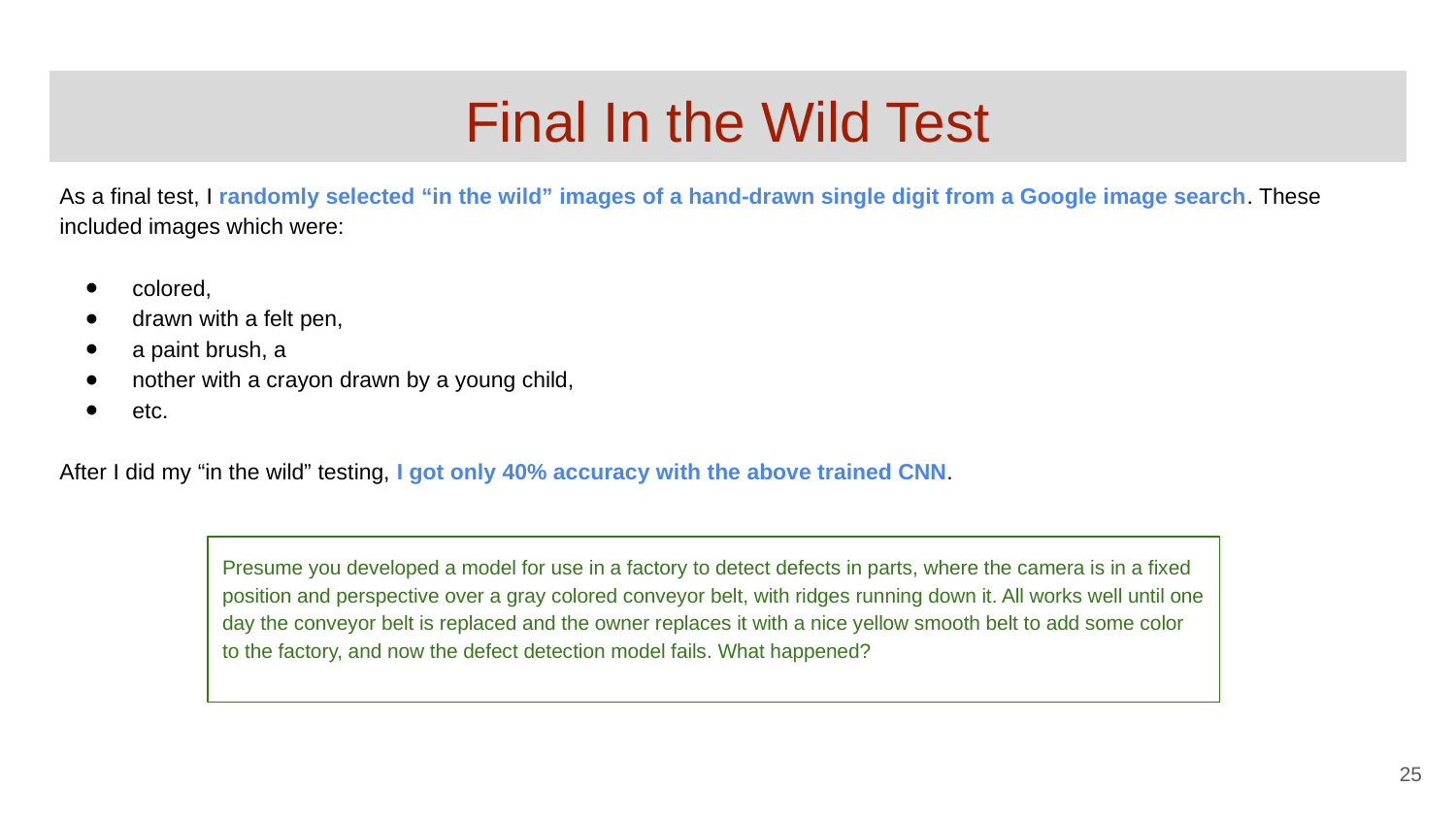

# Final In the Wild Test
As a final test, I randomly selected “in the wild” images of a hand-drawn single digit from a Google image search. These included images which were:

colored,
drawn with a felt pen,
a paint brush, a
nother with a crayon drawn by a young child,
etc.

After I did my “in the wild” testing, I got only 40% accuracy with the above trained CNN.
Presume you developed a model for use in a factory to detect defects in parts, where the camera is in a fixed position and perspective over a gray colored conveyor belt, with ridges running down it. All works well until one day the conveyor belt is replaced and the owner replaces it with a nice yellow smooth belt to add some color to the factory, and now the defect detection model fails. What happened?

25